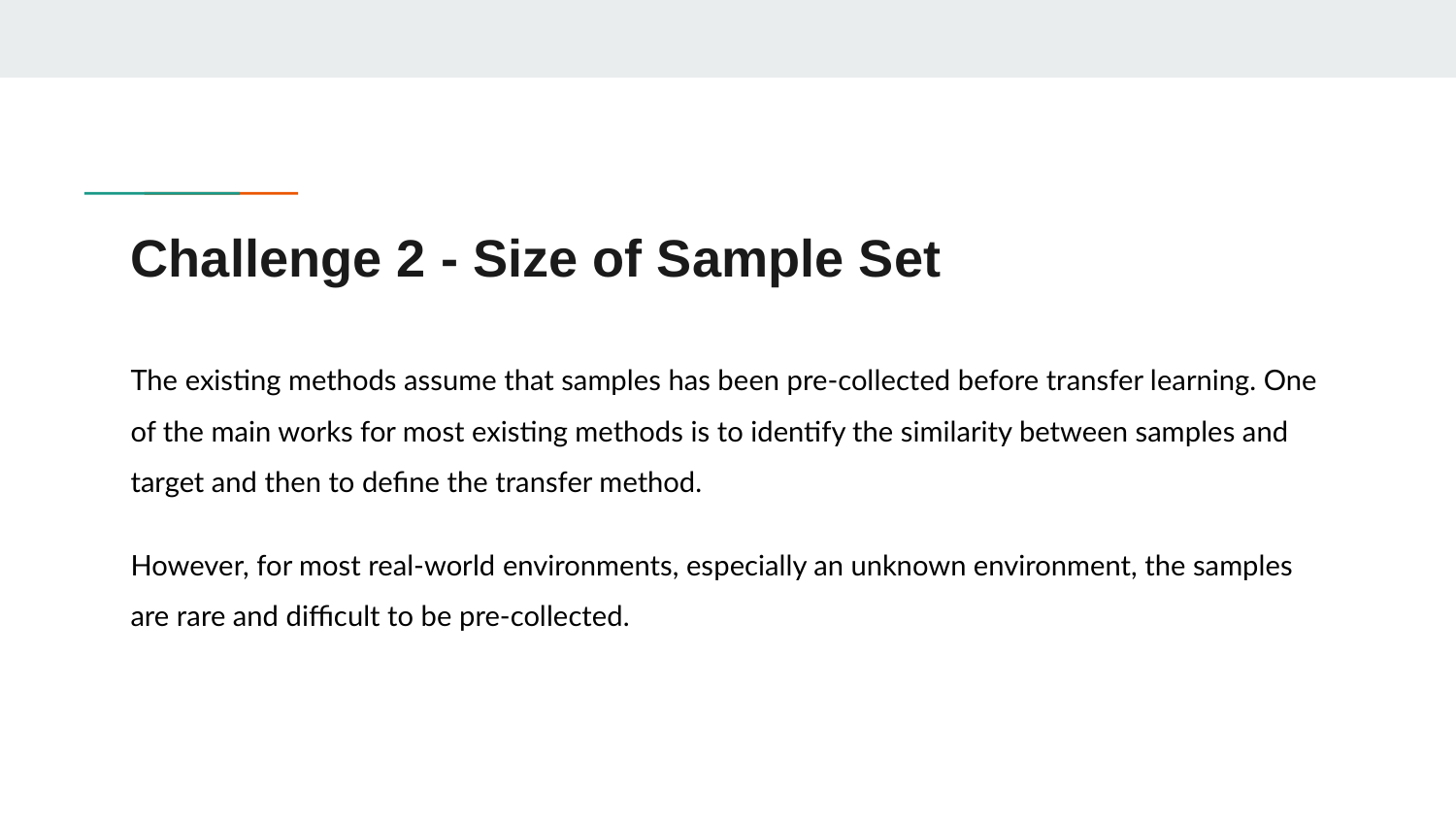

# Challenge 2 - Size of Sample Set
The existing methods assume that samples has been pre-collected before transfer learning. One of the main works for most existing methods is to identify the similarity between samples and target and then to define the transfer method.
However, for most real-world environments, especially an unknown environment, the samples are rare and difficult to be pre-collected.